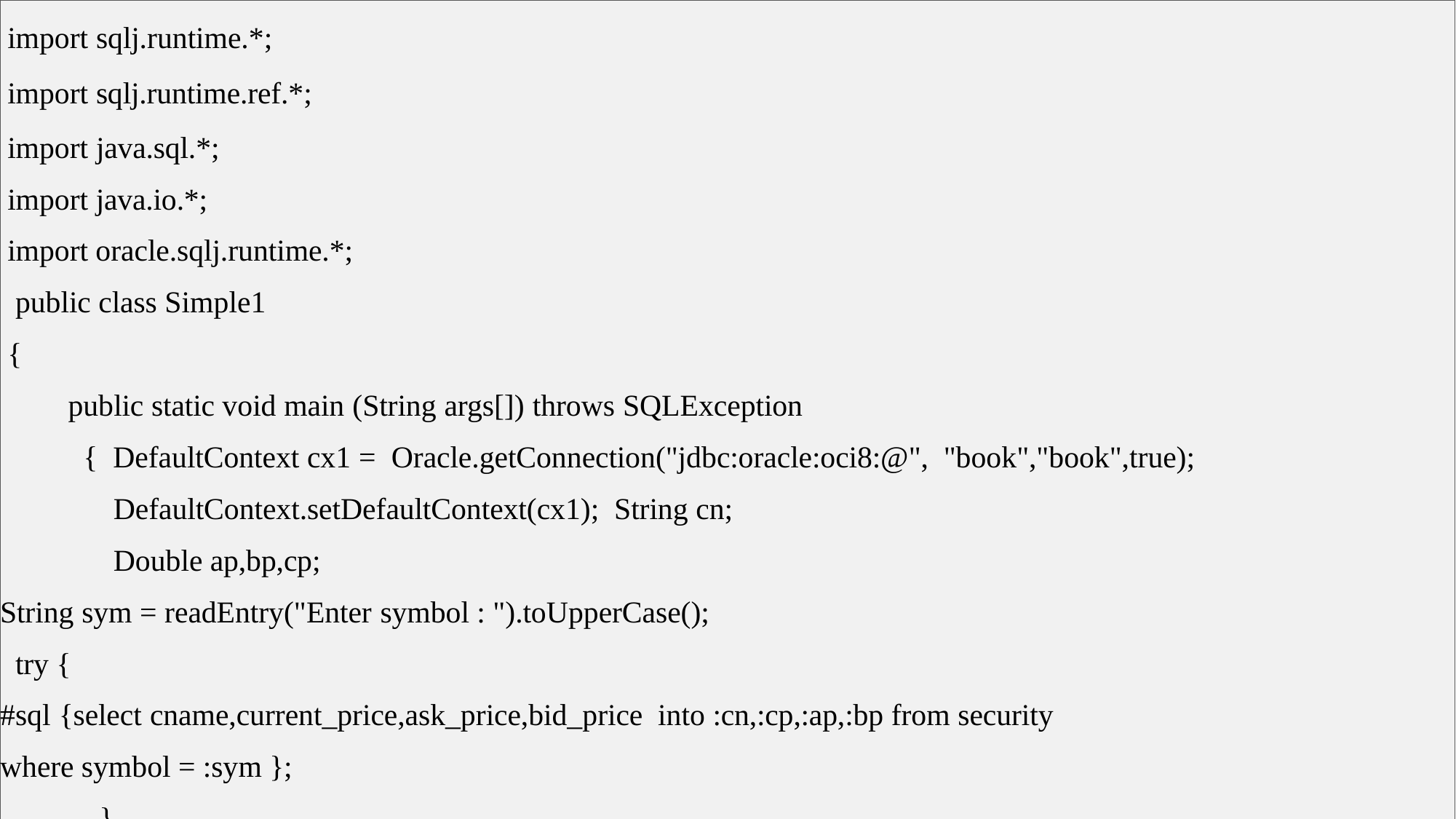

import sqlj.runtime.*;
 import sqlj.runtime.ref.*;
 import java.sql.*;
 import java.io.*;
 import oracle.sqlj.runtime.*;
  public class Simple1
 {
         public static void main (String args[]) throws SQLException
           {  DefaultContext cx1 =  Oracle.getConnection("jdbc:oracle:oci8:@",  "book","book",true);
               DefaultContext.setDefaultContext(cx1);  String cn;
               Double ap,bp,cp;
String sym = readEntry("Enter symbol : ").toUpperCase();
  try {
#sql {select cname,current_price,ask_price,bid_price  into :cn,:cp,:ap,:bp from security
where symbol = :sym };
             }